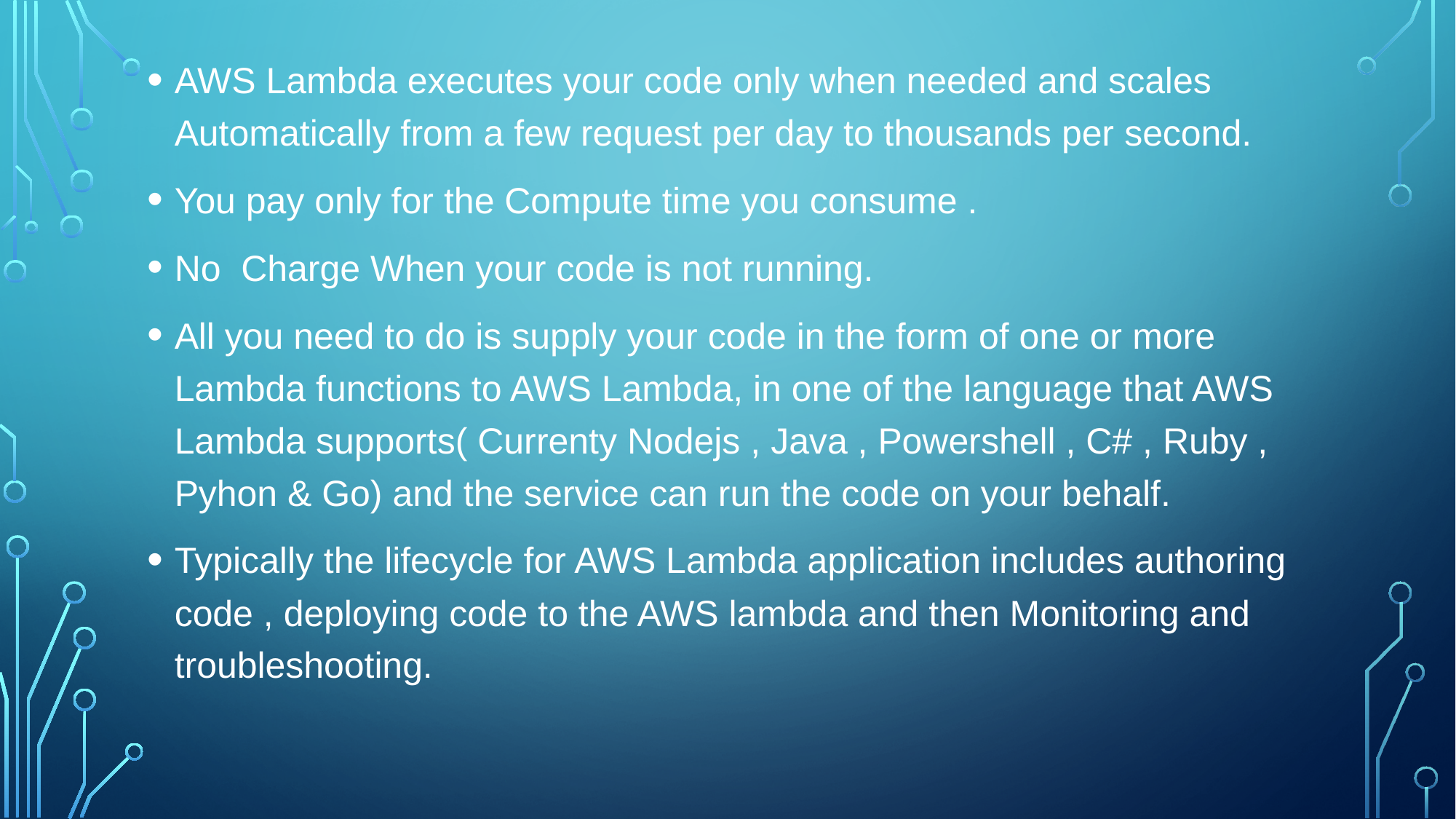

AWS Lambda executes your code only when needed and scales Automatically from a few request per day to thousands per second.
You pay only for the Compute time you consume .
No  Charge When your code is not running.
All you need to do is supply your code in the form of one or more Lambda functions to AWS Lambda, in one of the language that AWS Lambda supports( Currenty Nodejs , Java , Powershell , C# , Ruby , Pyhon & Go) and the service can run the code on your behalf.
Typically the lifecycle for AWS Lambda application includes authoring code , deploying code to the AWS lambda and then Monitoring and troubleshooting.